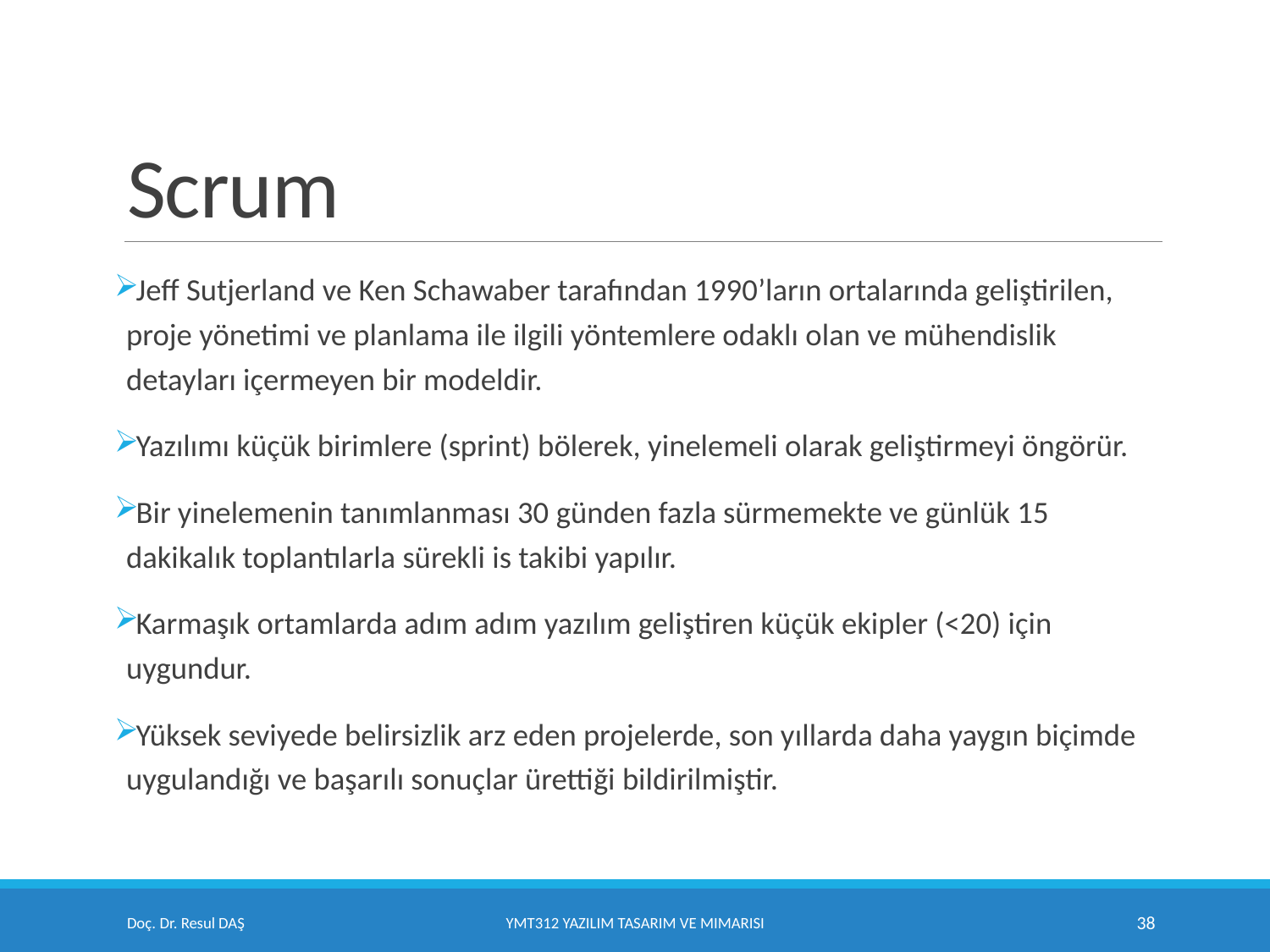

# Scrum
Jeff Sutjerland ve Ken Schawaber tarafından 1990’ların ortalarında geliştirilen, proje yönetimi ve planlama ile ilgili yöntemlere odaklı olan ve mühendislik detayları içermeyen bir modeldir.
Yazılımı küçük birimlere (sprint) bölerek, yinelemeli olarak geliştirmeyi öngörür.
Bir yinelemenin tanımlanması 30 günden fazla sürmemekte ve günlük 15 dakikalık toplantılarla sürekli is takibi yapılır.
Karmaşık ortamlarda adım adım yazılım geliştiren küçük ekipler (<20) için uygundur.
Yüksek seviyede belirsizlik arz eden projelerde, son yıllarda daha yaygın biçimde uygulandığı ve başarılı sonuçlar ürettiği bildirilmiştir.
Doç. Dr. Resul DAŞ
YMT312 Yazılım Tasarım ve Mimarisi
38